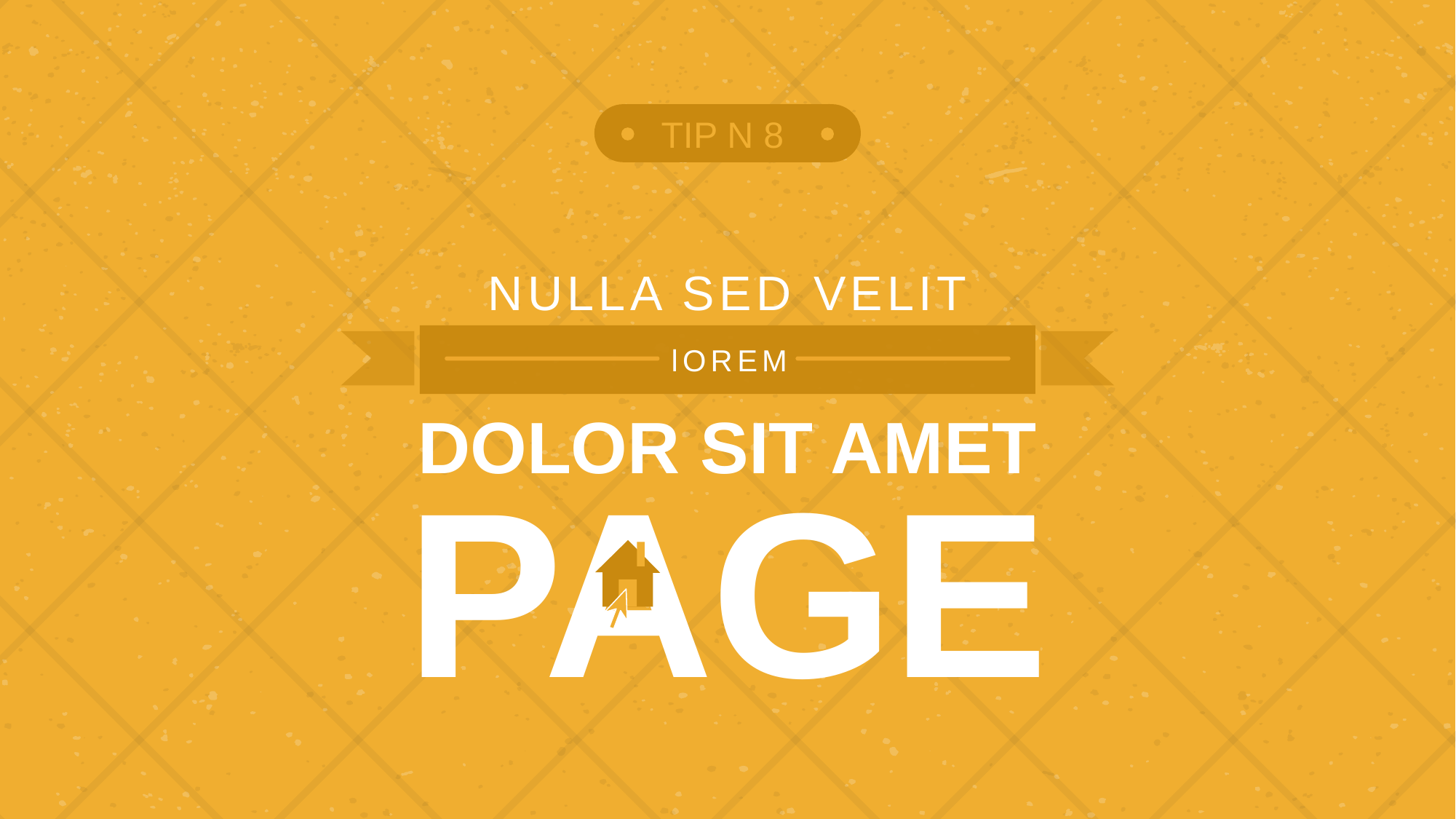

TIP N 8

NULLA SED VELIT

lOREM
DOLOR SIT AMET
PAGE